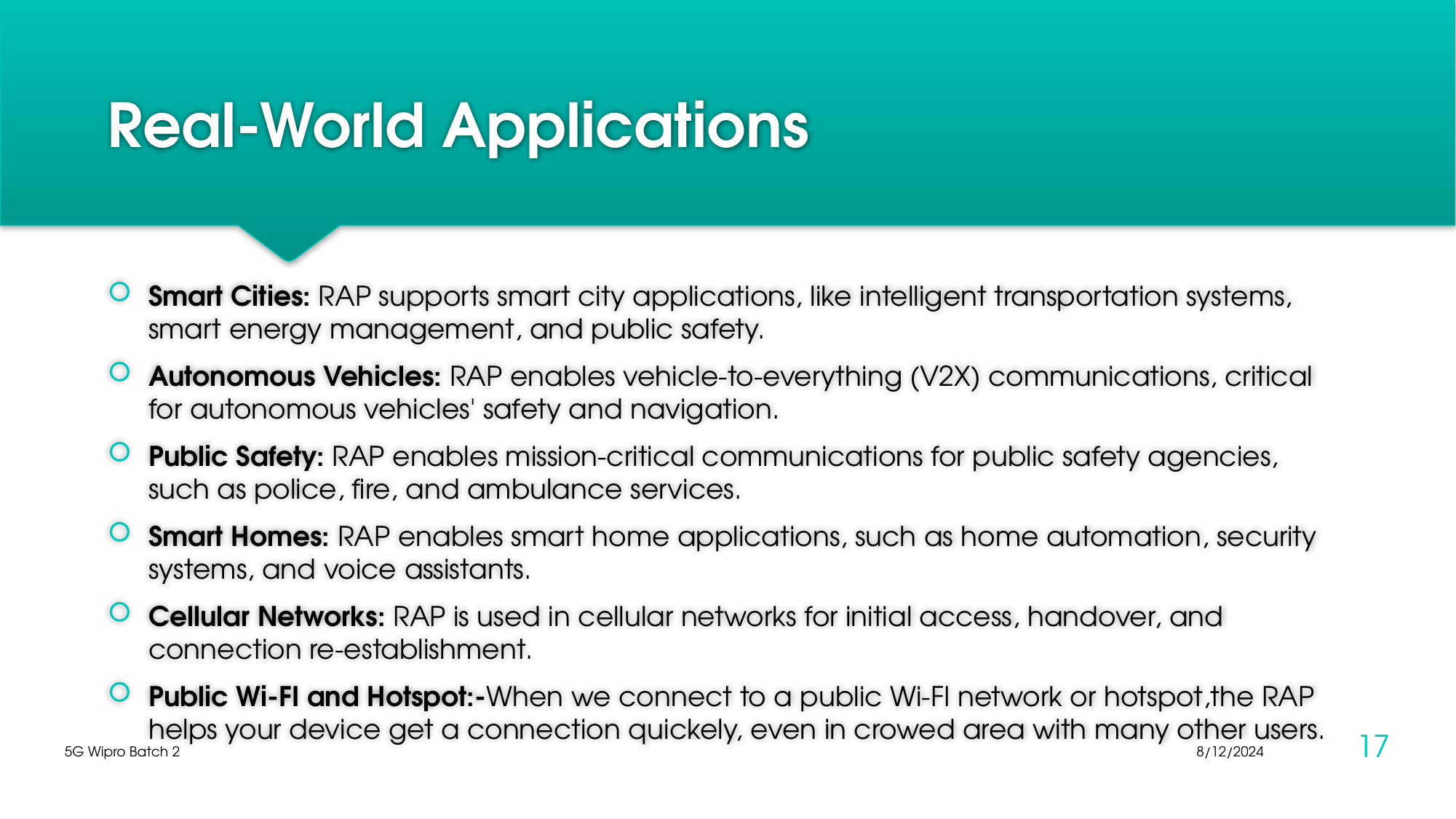

# Real-World Applications
Smart Cities: RAP supports smart city applications, like intelligent transportation systems, smart energy management, and public safety.
Autonomous Vehicles: RAP enables vehicle-to-everything (V2X) communications, critical for autonomous vehicles' safety and navigation.
Public Safety: RAP enables mission-critical communications for public safety agencies, such as police, fire, and ambulance services.
Smart Homes: RAP enables smart home applications, such as home automation, security systems, and voice assistants.
Cellular Networks: RAP is used in cellular networks for initial access, handover, and connection re-establishment.
Public Wi-FI and Hotspot:-When we connect to a public Wi-FI network or hotspot,the RAP helps your device get a connection quickely, even in crowed area with many other users.
17
5G Wipro Batch 2
8/12/2024